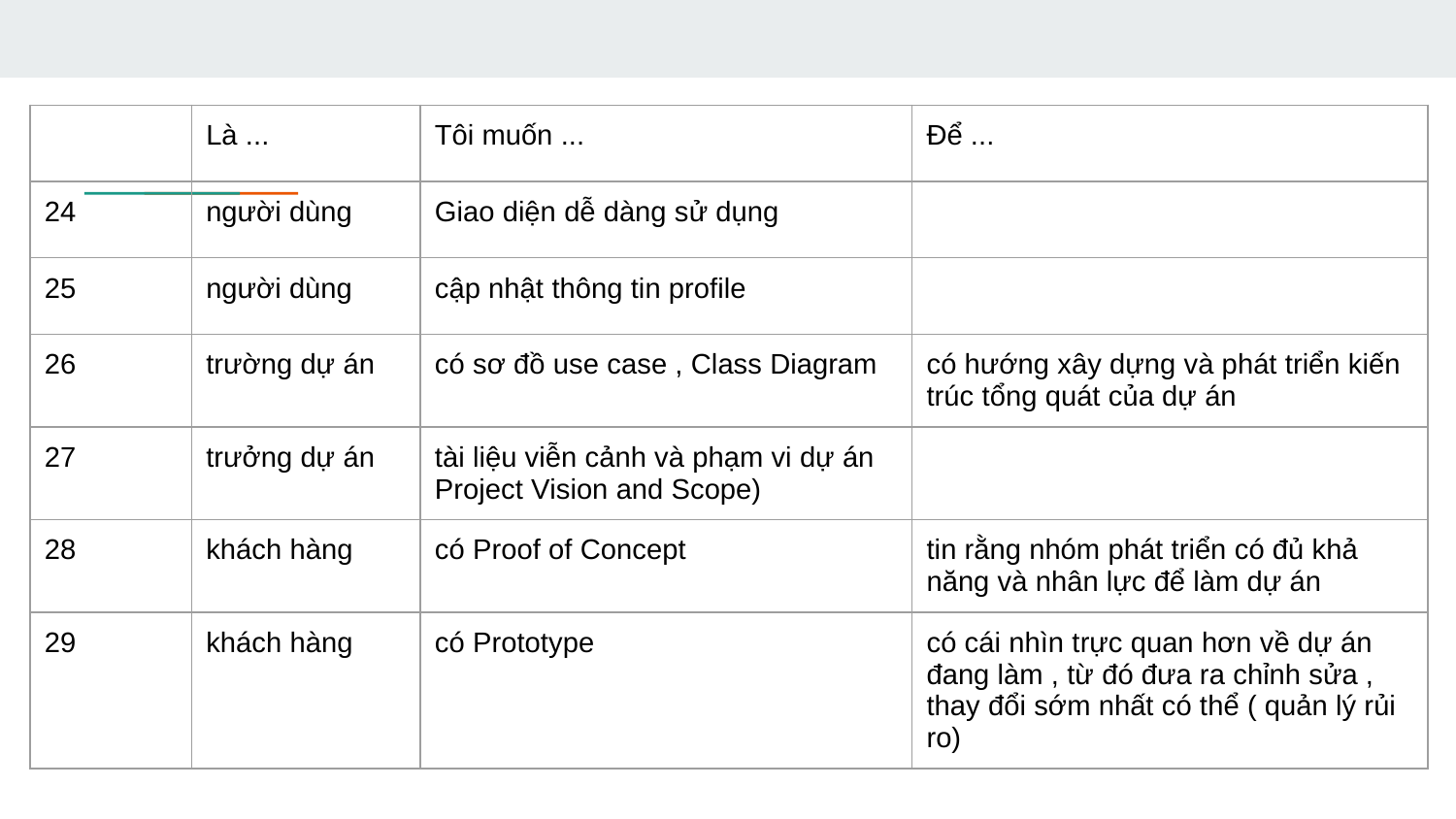

|  | Là ... | Tôi muốn ... | Để ... |
| --- | --- | --- | --- |
| 24 | người dùng | Giao diện dễ dàng sử dụng |  |
| 25 | người dùng | cập nhật thông tin profile |  |
| 26 | trường dự án | có sơ đồ use case , Class Diagram | có hướng xây dựng và phát triển kiến trúc tổng quát của dự án |
| 27 | trưởng dự án | tài liệu viễn cảnh và phạm vi dự án Project Vision and Scope) |  |
| 28 | khách hàng | có Proof of Concept | tin rằng nhóm phát triển có đủ khả năng và nhân lực để làm dự án |
| 29 | khách hàng | có Prototype | có cái nhìn trực quan hơn về dự án đang làm , từ đó đưa ra chỉnh sửa , thay đổi sớm nhất có thể ( quản lý rủi ro) |